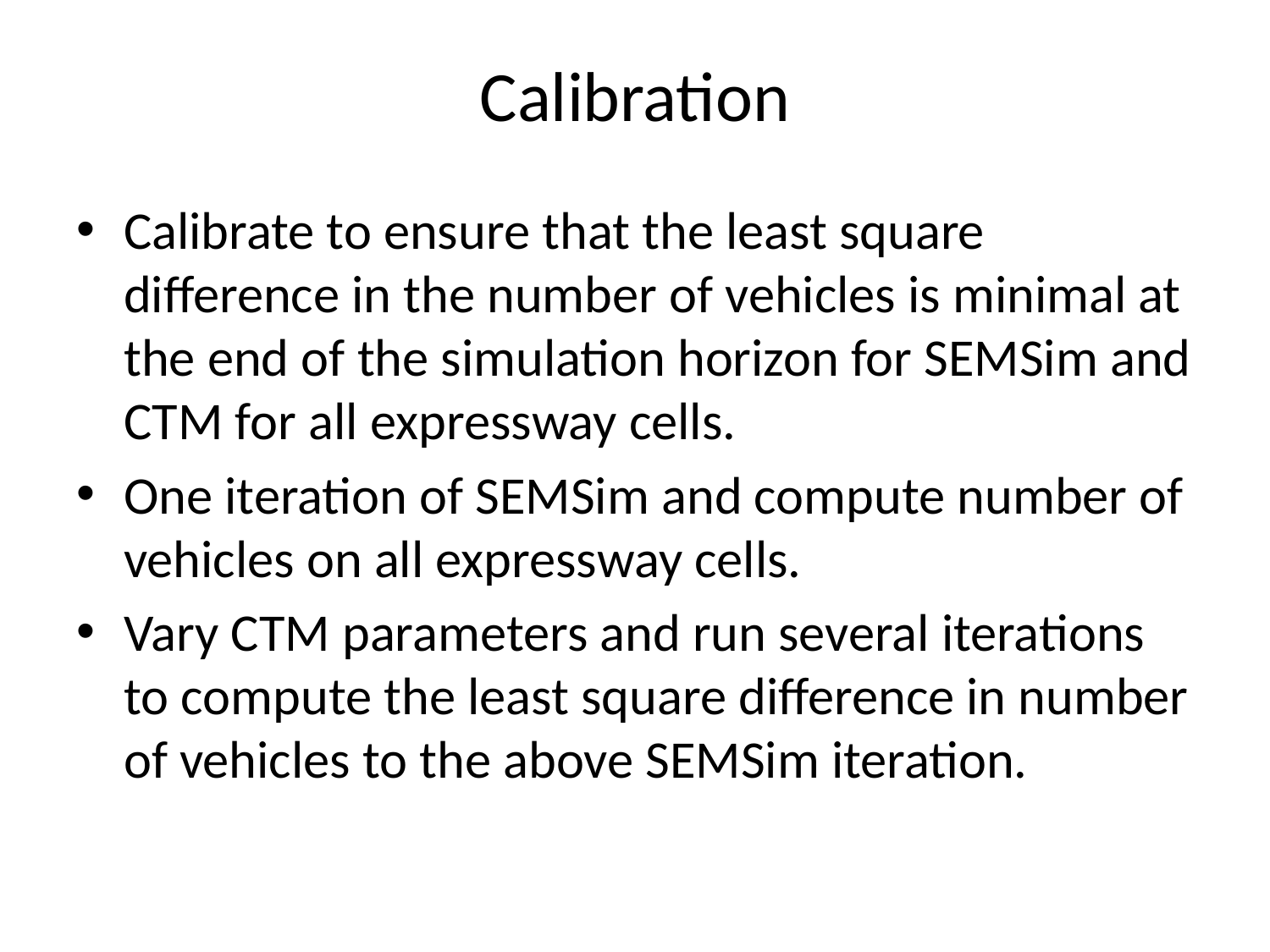

# Calibration
Calibrate to ensure that the least square difference in the number of vehicles is minimal at the end of the simulation horizon for SEMSim and CTM for all expressway cells.
One iteration of SEMSim and compute number of vehicles on all expressway cells.
Vary CTM parameters and run several iterations to compute the least square difference in number of vehicles to the above SEMSim iteration.